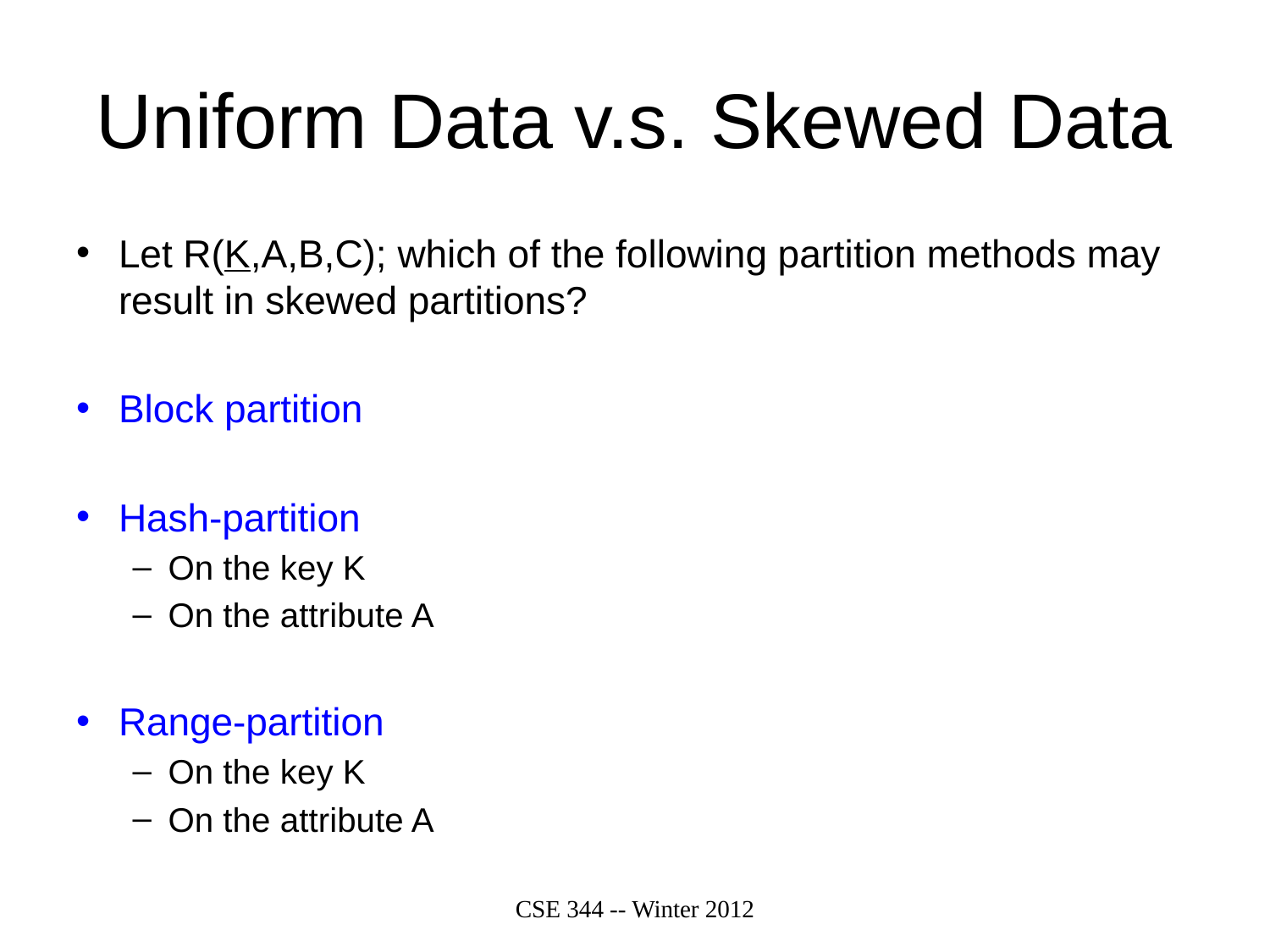

# Uniform Data v.s. Skewed Data
Let R(K,A,B,C); which of the following partition methods may result in skewed partitions?

Block partition

Hash-partition
On the key K
On the attribute A

Range-partition
On the key K
On the attribute A
CSE 344 -- Winter 2012